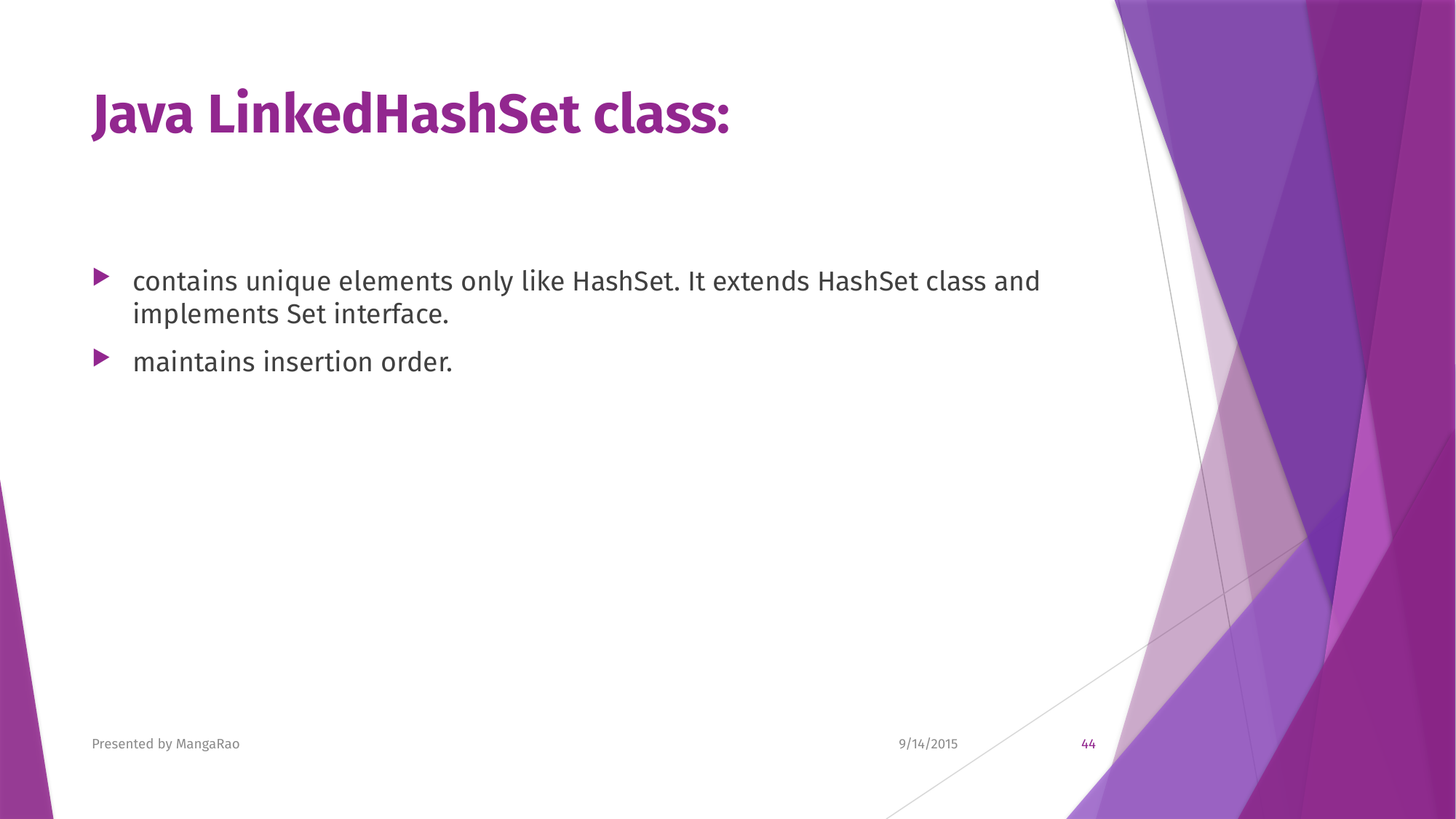

# Java LinkedHashSet class:
contains unique elements only like HashSet. It extends HashSet class and implements Set interface.
maintains insertion order.

Presented by MangaRao
9/14/2015
44